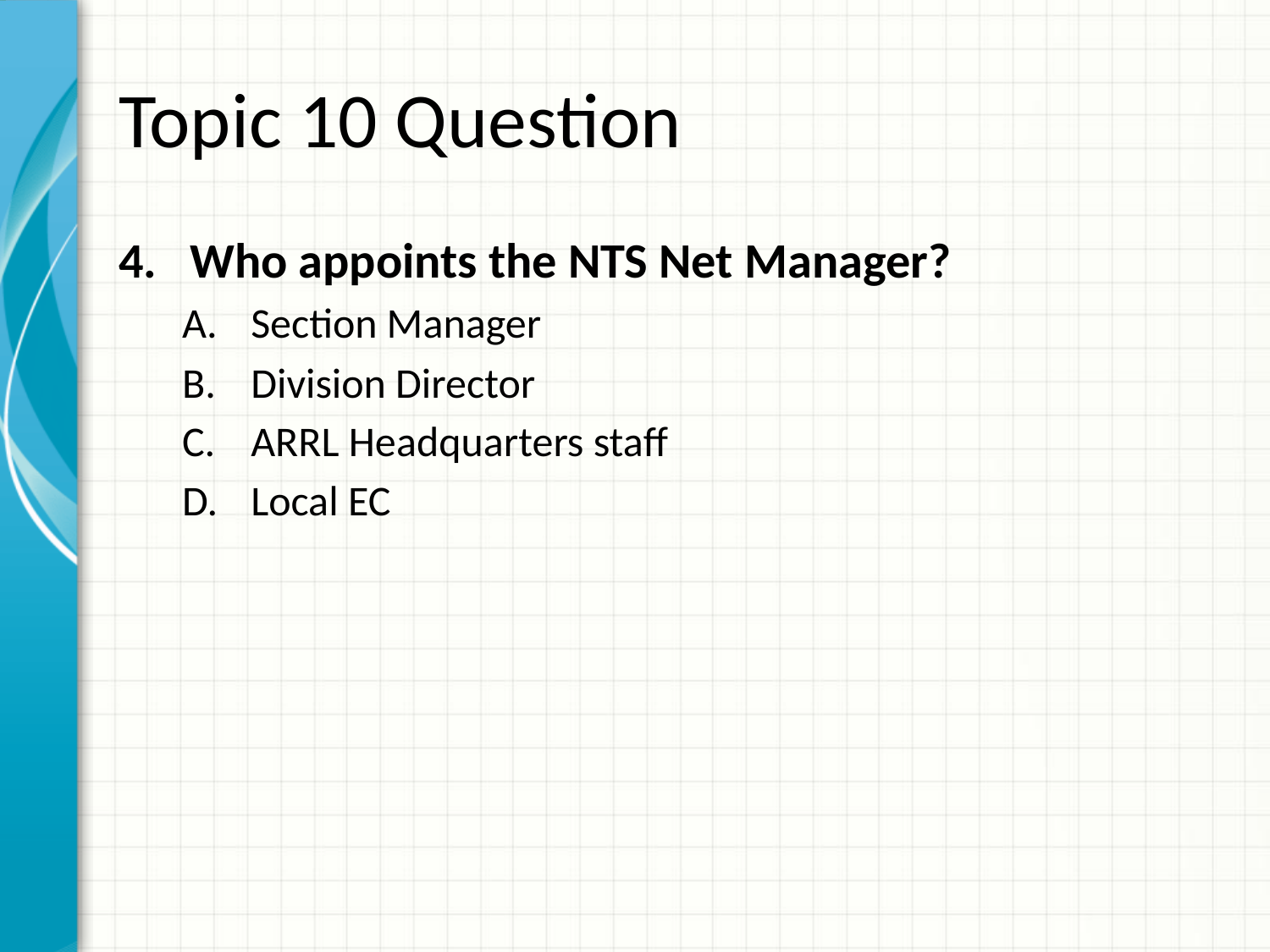

# Topic 10 Question
Who appoints the NTS Net Manager?
Section Manager
Division Director
ARRL Headquarters staff
Local EC